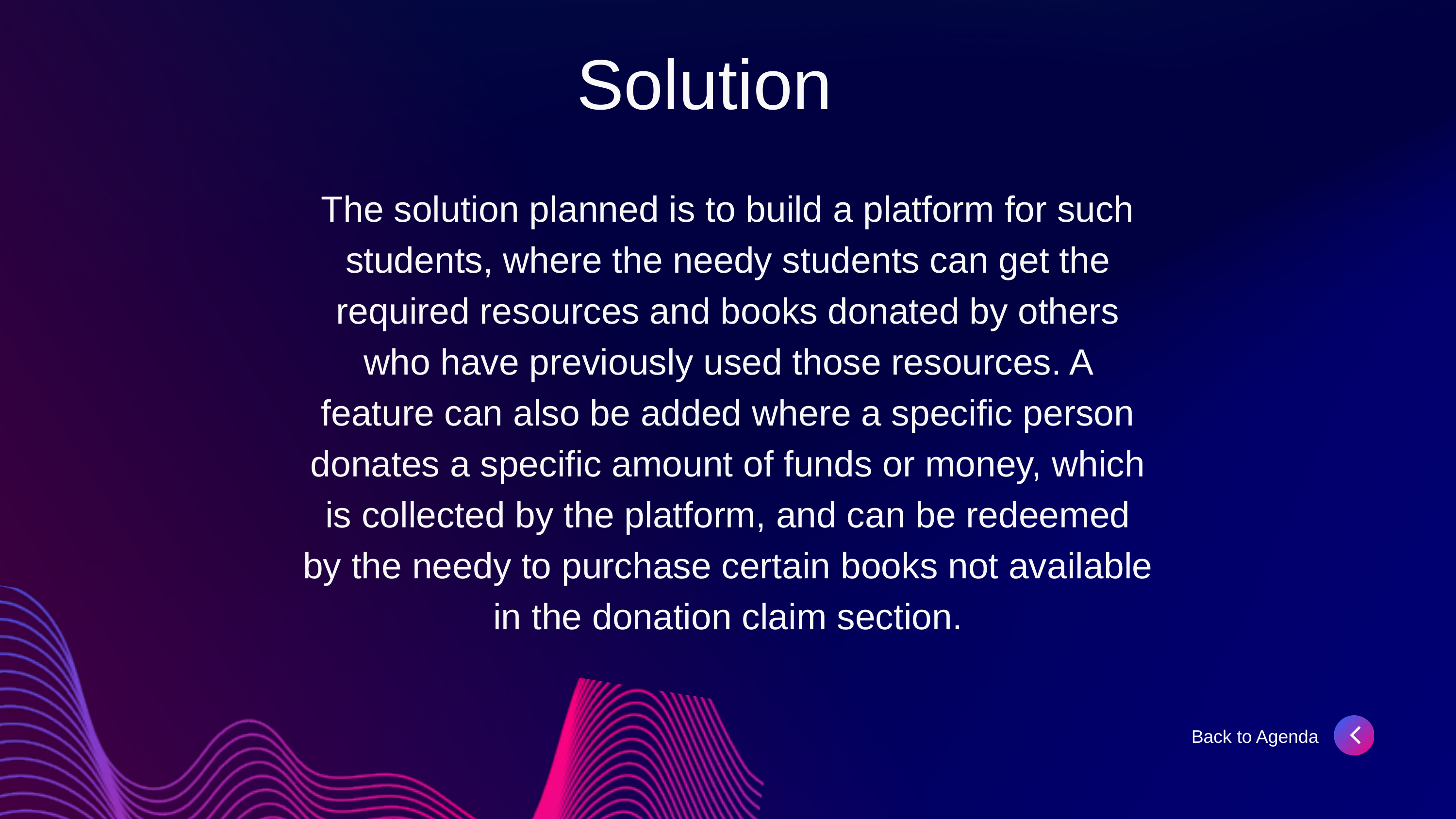

Solution
The solution planned is to build a platform for such students, where the needy students can get the required resources and books donated by others who have previously used those resources. A feature can also be added where a specific person donates a specific amount of funds or money, which is collected by the platform, and can be redeemed by the needy to purchase certain books not available in the donation claim section.

Back to Agenda